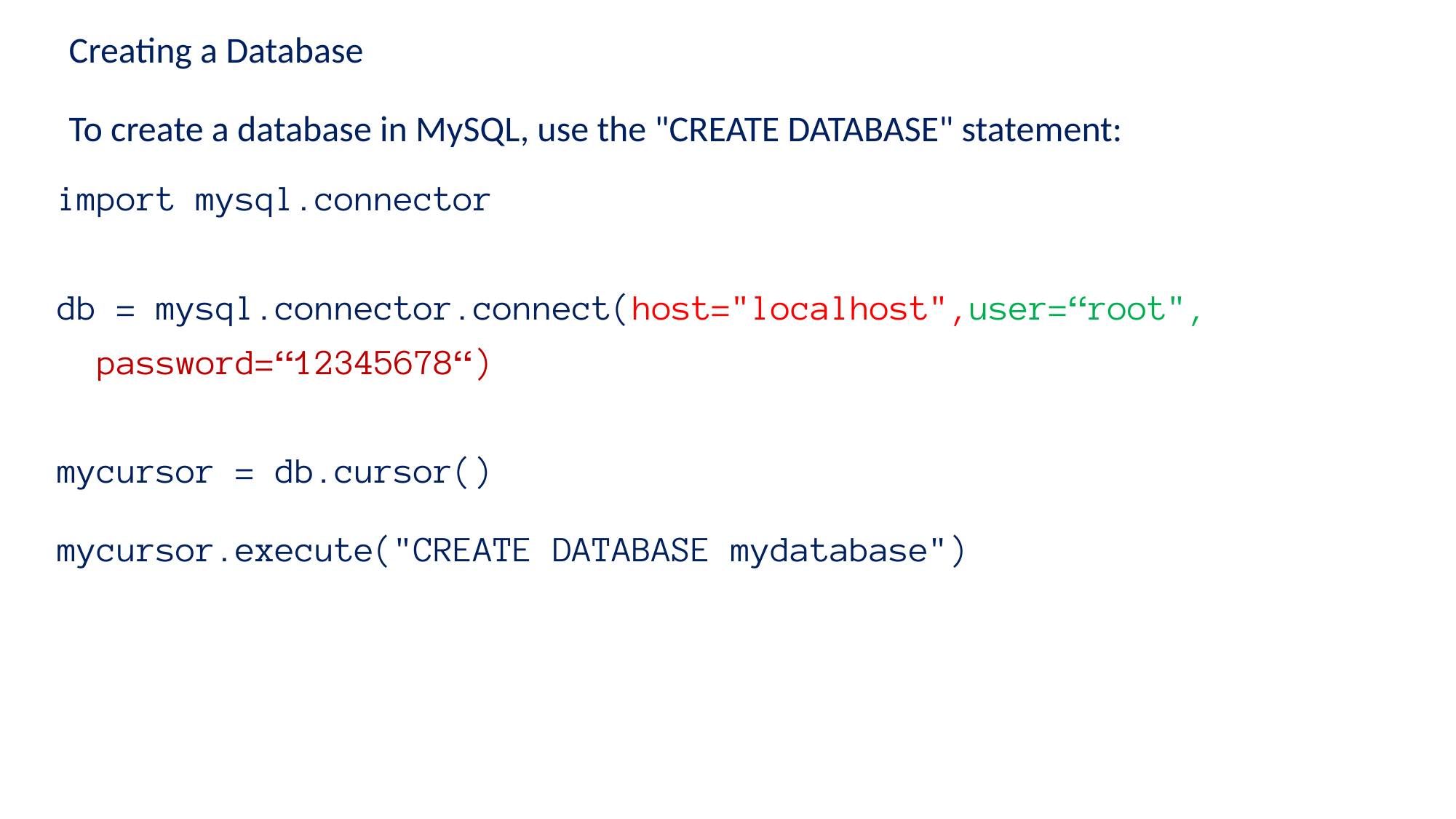

# Creating a Database To create a database in MySQL, use the "CREATE DATABASE" statement:
import mysql.connector

db = mysql.connector.connect(host="localhost",user=“root",
  password=“12345678“)

mycursor = db.cursor()
mycursor.execute("CREATE DATABASE mydatabase")